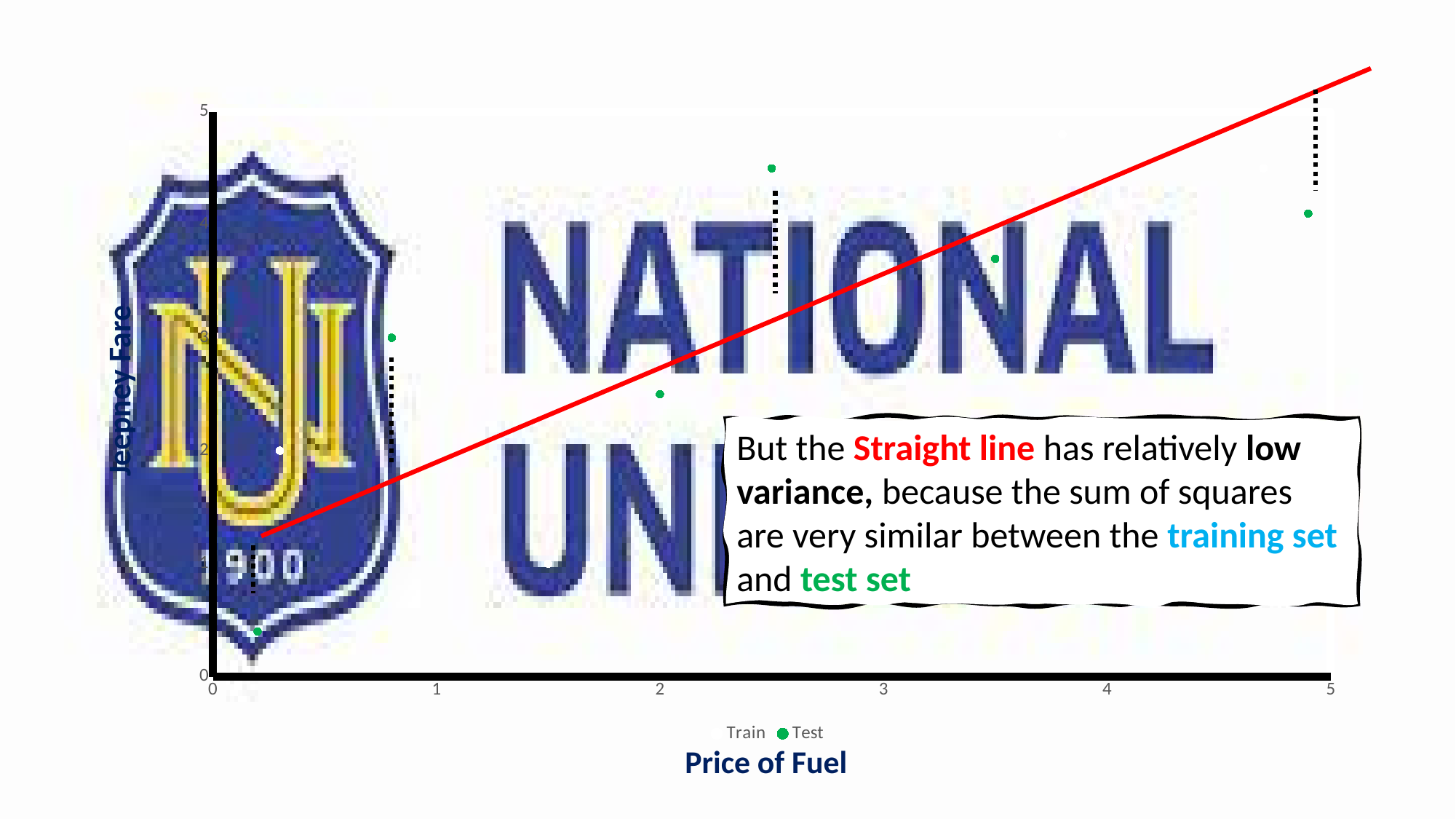

### Chart

| Category |  |  |
|---|---|---|
Jeepney Fare
Price of Fuel
But the Straight line has relatively low variance, because the sum of squares are very similar between the training set and test set